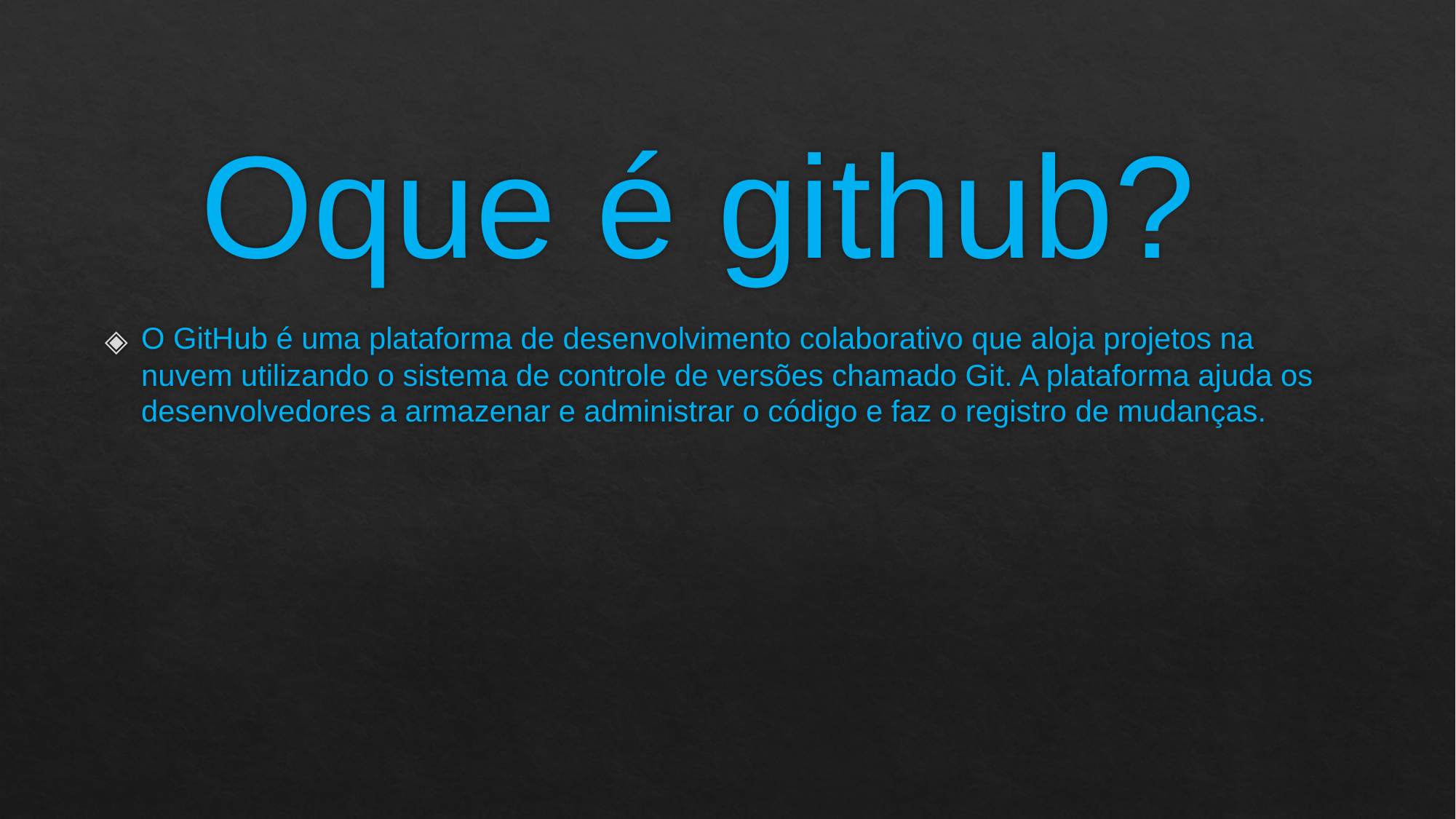

# Oque é github?
O GitHub é uma plataforma de desenvolvimento colaborativo que aloja projetos na nuvem utilizando o sistema de controle de versões chamado Git. A plataforma ajuda os desenvolvedores a armazenar e administrar o código e faz o registro de mudanças.